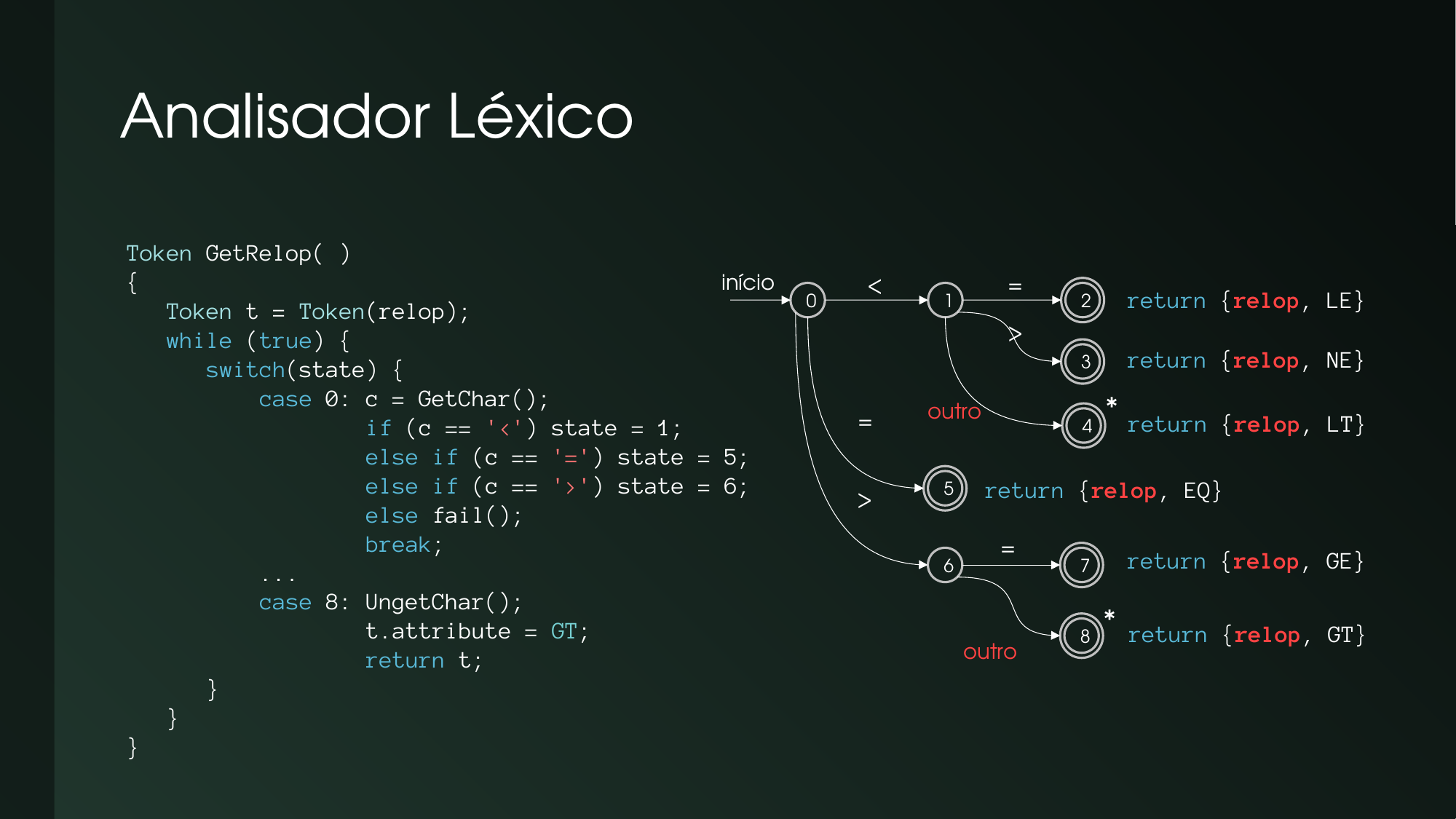

# Analisador Léxico
Token GetRelop( )
{
   Token t = Token(relop);
   while (true) {
      switch(state) {
          case 0: c = GetChar();
                  if (c == '<') state = 1;
                  else if (c == '=') state = 5;
                  else if (c == '>') state = 6;
                  else fail();
                  break;
          ...
          case 8: UngetChar();
                  t.attribute = GT;
                  return t;
      }
   }
}
início
<
=

2
return {relop, LE}
0
1
>
return {relop, NE}

3
*
outro
=
return {relop, LT}

4

5
return {relop, EQ}
>
=
return {relop, GE}

7
6
*
return {relop, GT}

8
outro